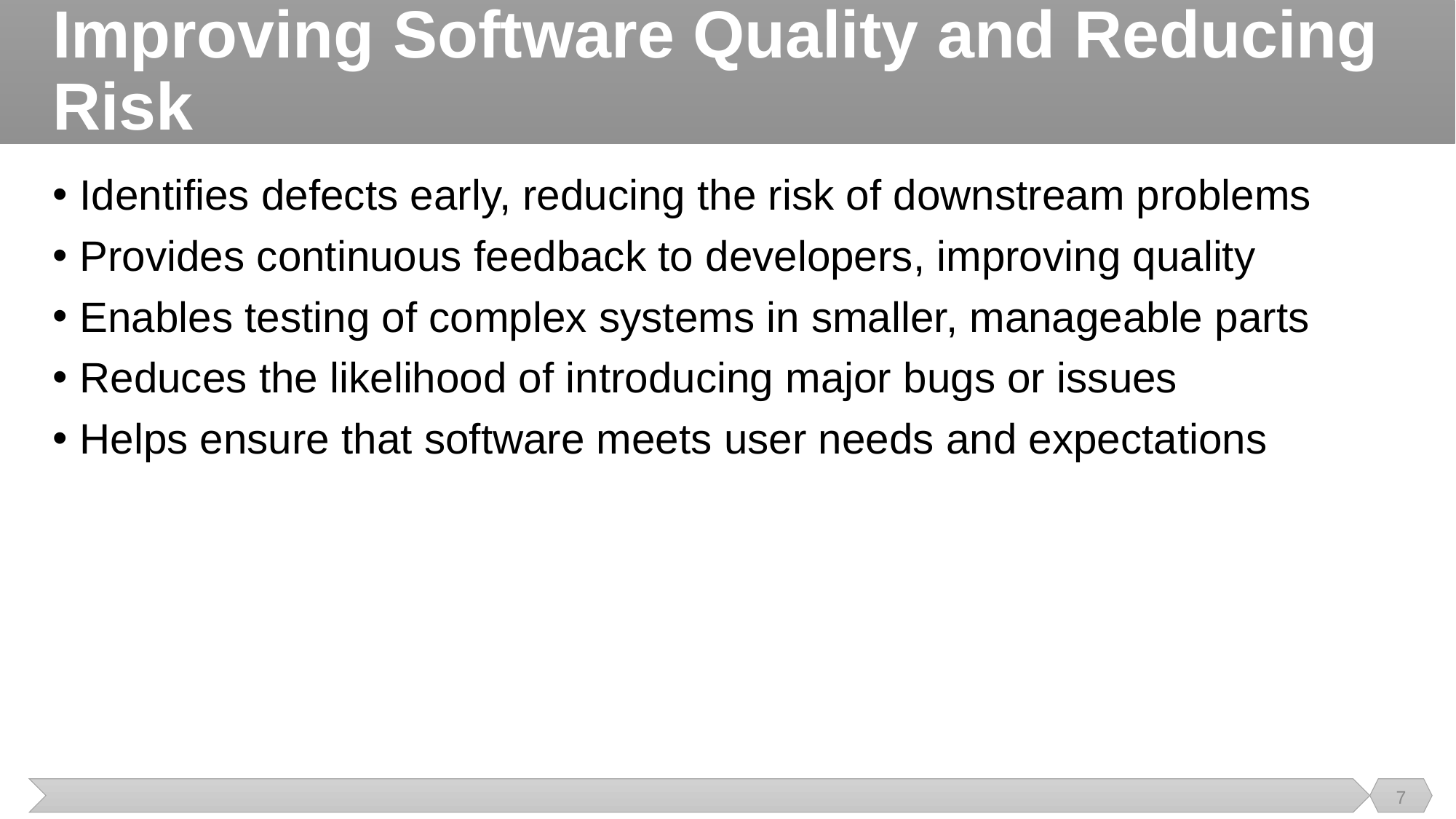

# Improving Software Quality and Reducing Risk
Identifies defects early, reducing the risk of downstream problems
Provides continuous feedback to developers, improving quality
Enables testing of complex systems in smaller, manageable parts
Reduces the likelihood of introducing major bugs or issues
Helps ensure that software meets user needs and expectations

7